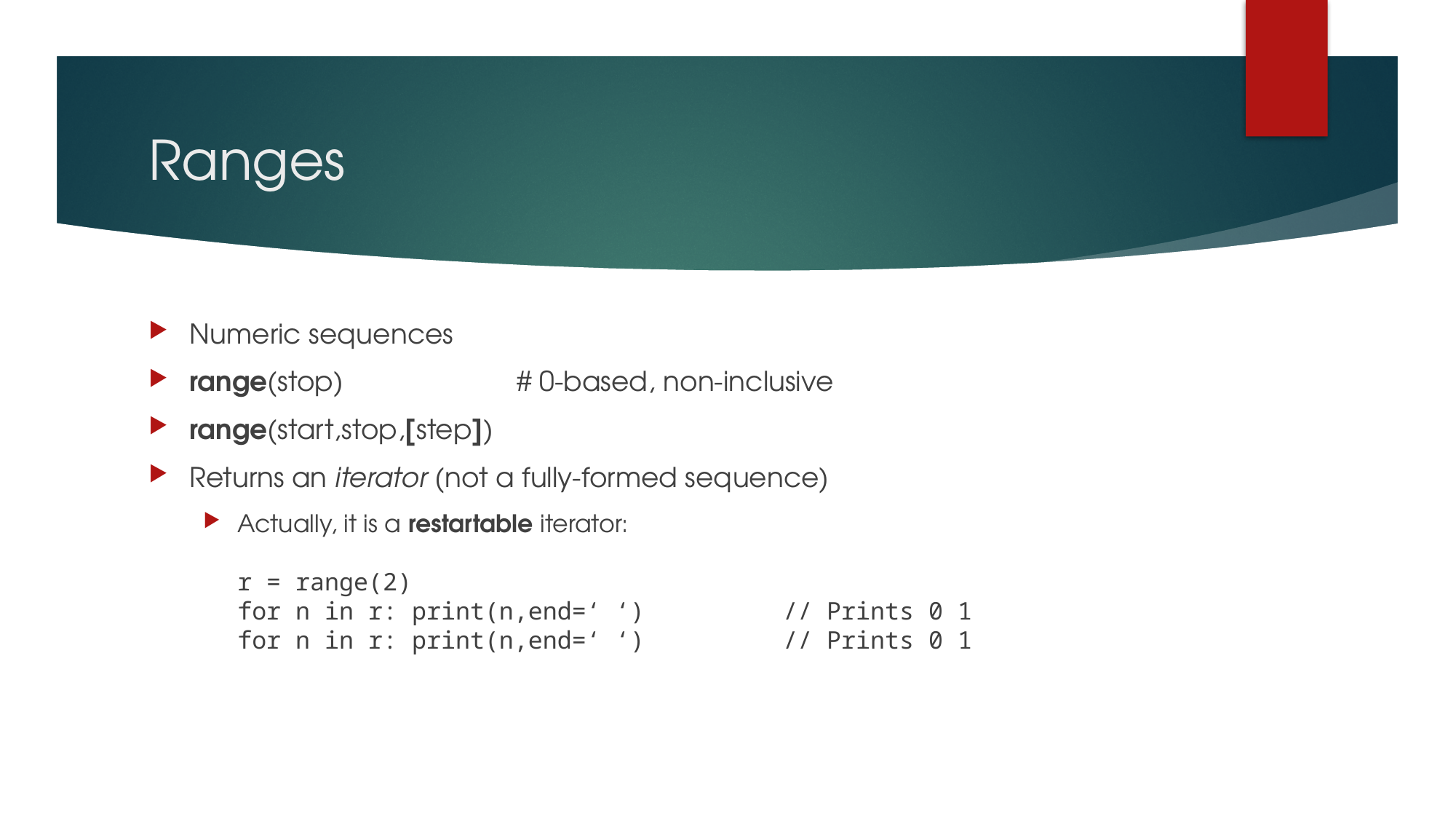

# Ranges
Numeric sequences
range(stop)		# 0-based, non-inclusive
range(start,stop,[step])
Returns an iterator (not a fully-formed sequence)
Actually, it is a restartable iterator:
r = range(2)
for n in r: print(n,end=‘ ‘)		// Prints 0 1
for n in r: print(n,end=‘ ‘)		// Prints 0 1